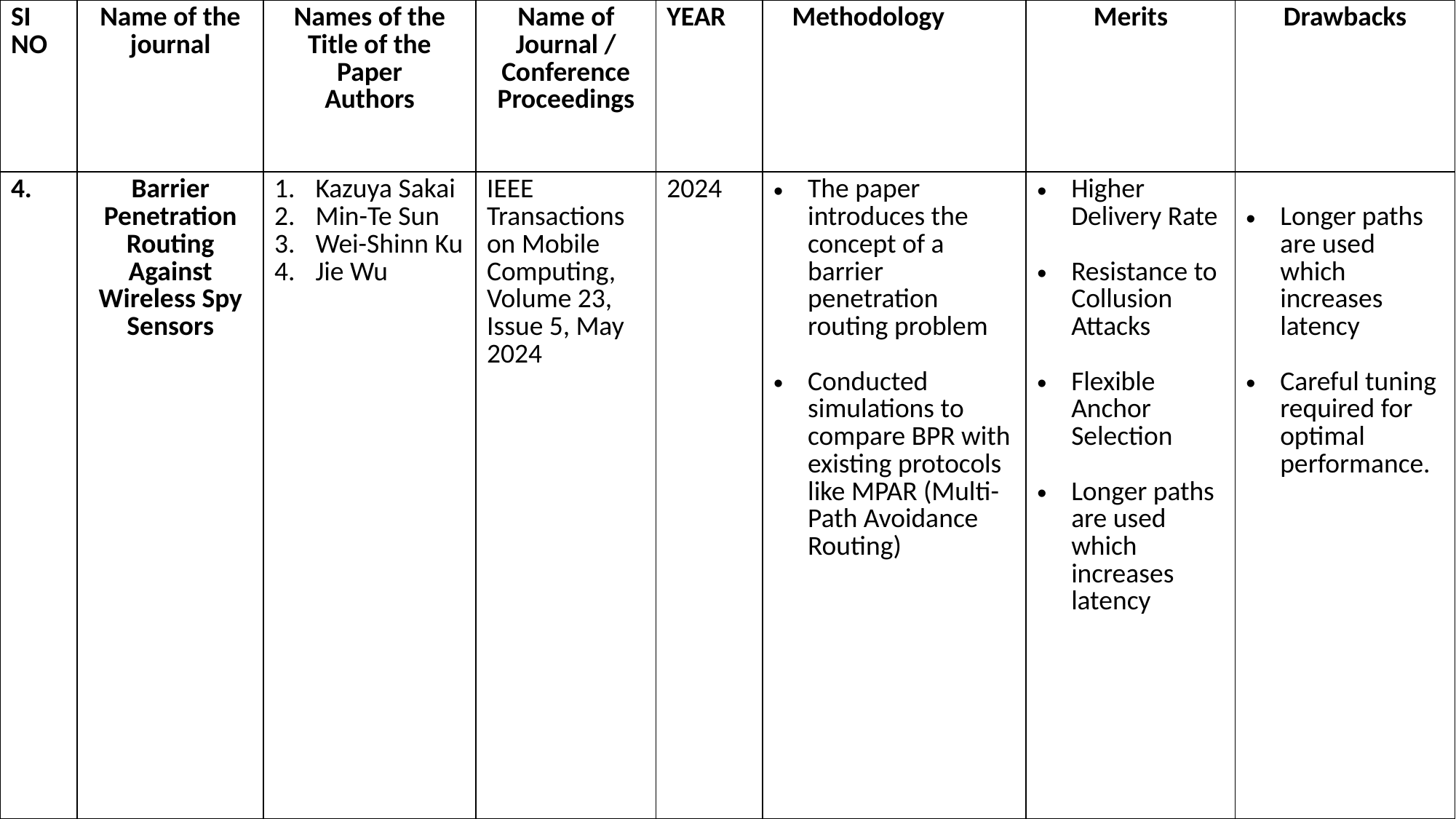

| SI NO | Name of the journal | Names of the Title of the Paper Authors | Name of Journal / Conference Proceedings | YEAR | Methodology | Merits | Drawbacks |
| --- | --- | --- | --- | --- | --- | --- | --- |
| 4. | Barrier Penetration Routing Against Wireless Spy Sensors | Kazuya Sakai Min-Te Sun Wei-Shinn Ku Jie Wu | IEEE Transactions on Mobile Computing, Volume 23, Issue 5, May 2024 | 2024 | The paper introduces the concept of a barrier penetration routing problem Conducted simulations to compare BPR with existing protocols like MPAR (Multi-Path Avoidance Routing) | Higher Delivery Rate Resistance to Collusion Attacks Flexible Anchor Selection Longer paths are used which increases latency | Longer paths are used which increases latency Careful tuning required for optimal performance. |